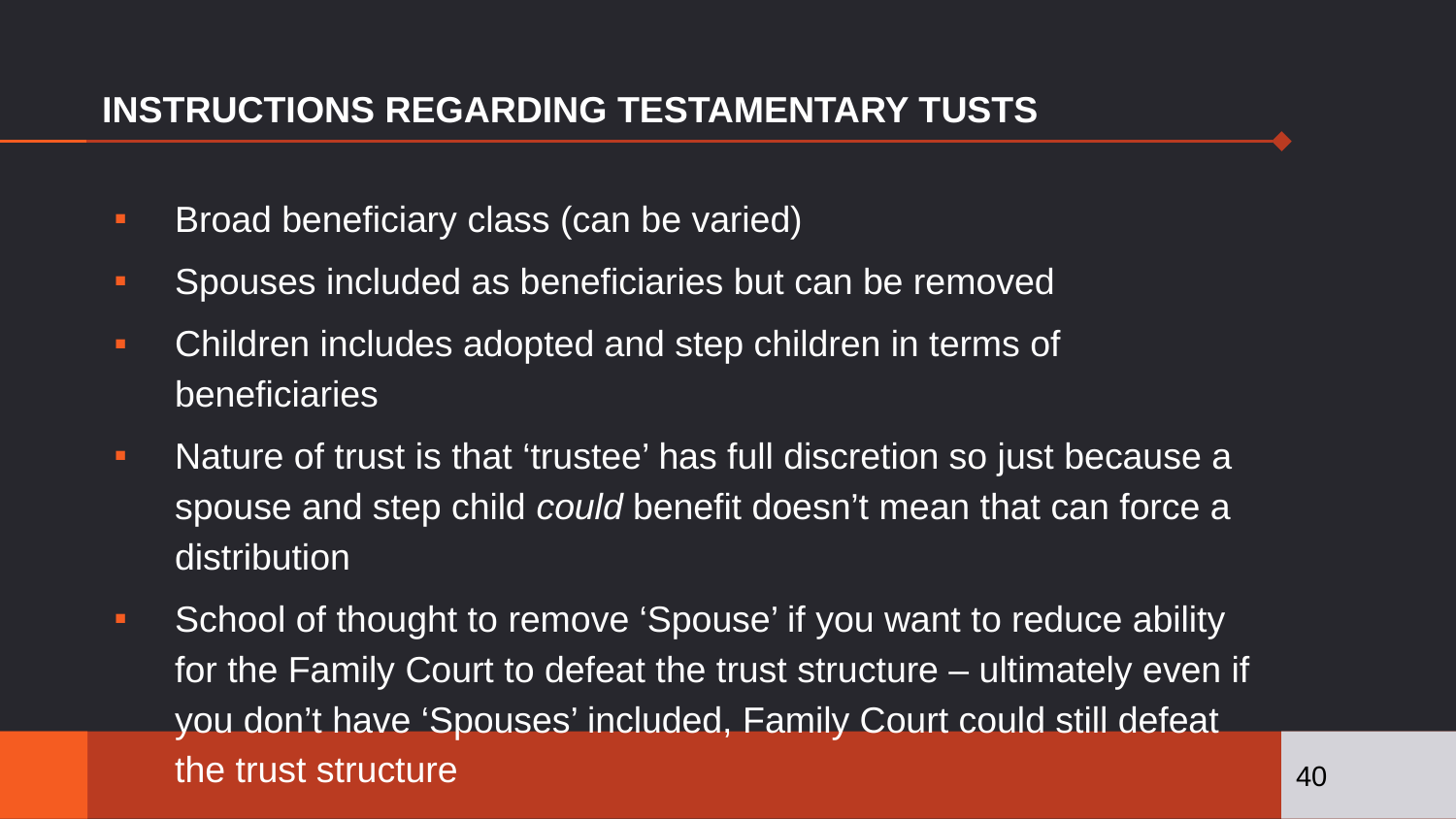

# INSTRUCTIONS REGARDING TESTAMENTARY TUSTS
Broad beneficiary class (can be varied)
Spouses included as beneficiaries but can be removed
Children includes adopted and step children in terms of beneficiaries
Nature of trust is that ‘trustee’ has full discretion so just because a spouse and step child could benefit doesn’t mean that can force a distribution
School of thought to remove ‘Spouse’ if you want to reduce ability for the Family Court to defeat the trust structure – ultimately even if you don’t have ‘Spouses’ included, Family Court could still defeat the trust structure

40